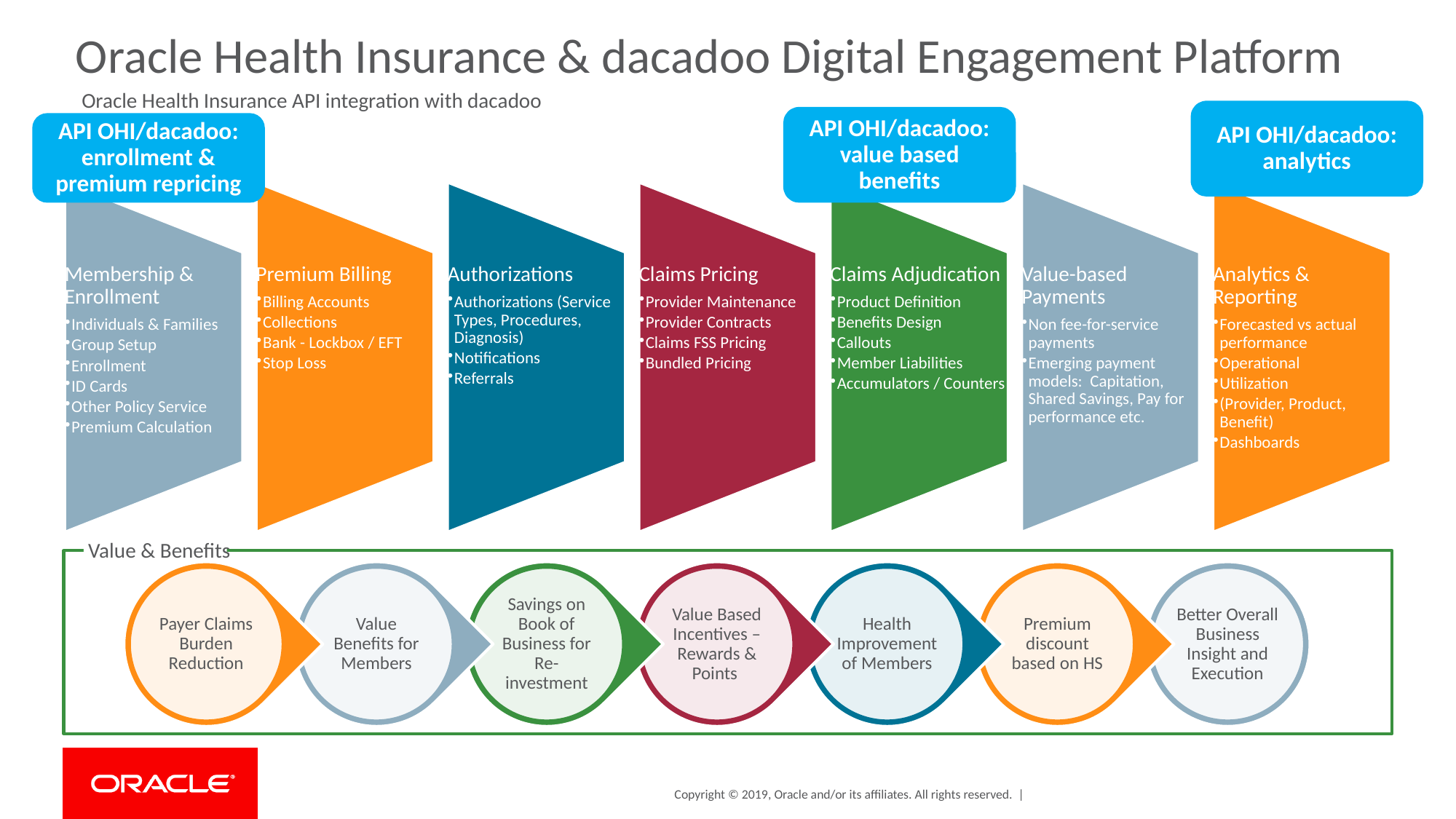

# Oracle Health Insurance & dacadoo Digital Engagement Platform
 Oracle Health Insurance API integration with dacadoo
API OHI/dacadoo: analytics
API OHI/dacadoo: value based benefits
API OHI/dacadoo: enrollment & premium repricing
Membership & Enrollment
Individuals & Families
Group Setup
Enrollment
ID Cards
Other Policy Service
Premium Calculation
Premium Billing
Billing Accounts
Collections
Bank - Lockbox / EFT
Stop Loss
Authorizations
Authorizations (Service Types, Procedures, Diagnosis)
Notifications
Referrals
Claims Pricing
Provider Maintenance
Provider Contracts
Claims FSS Pricing
Bundled Pricing
Claims Adjudication
Product Definition
Benefits Design
Callouts
Member Liabilities
Accumulators / Counters
Value-based Payments
Non fee-for-service payments
Emerging payment models:  Capitation, Shared Savings, Pay for performance etc.
Analytics & Reporting
Forecasted vs actual performance
Operational
Utilization
(Provider, Product, Benefit)
Dashboards
Better Overall Business Insight and Execution
Premium discount based on HS
Health Improvement of Members
Value Based Incentives – Rewards & Points
Savings on Book of Business for Re-investment
Value Benefits for Members
Payer Claims Burden Reduction
 Value & Benefits